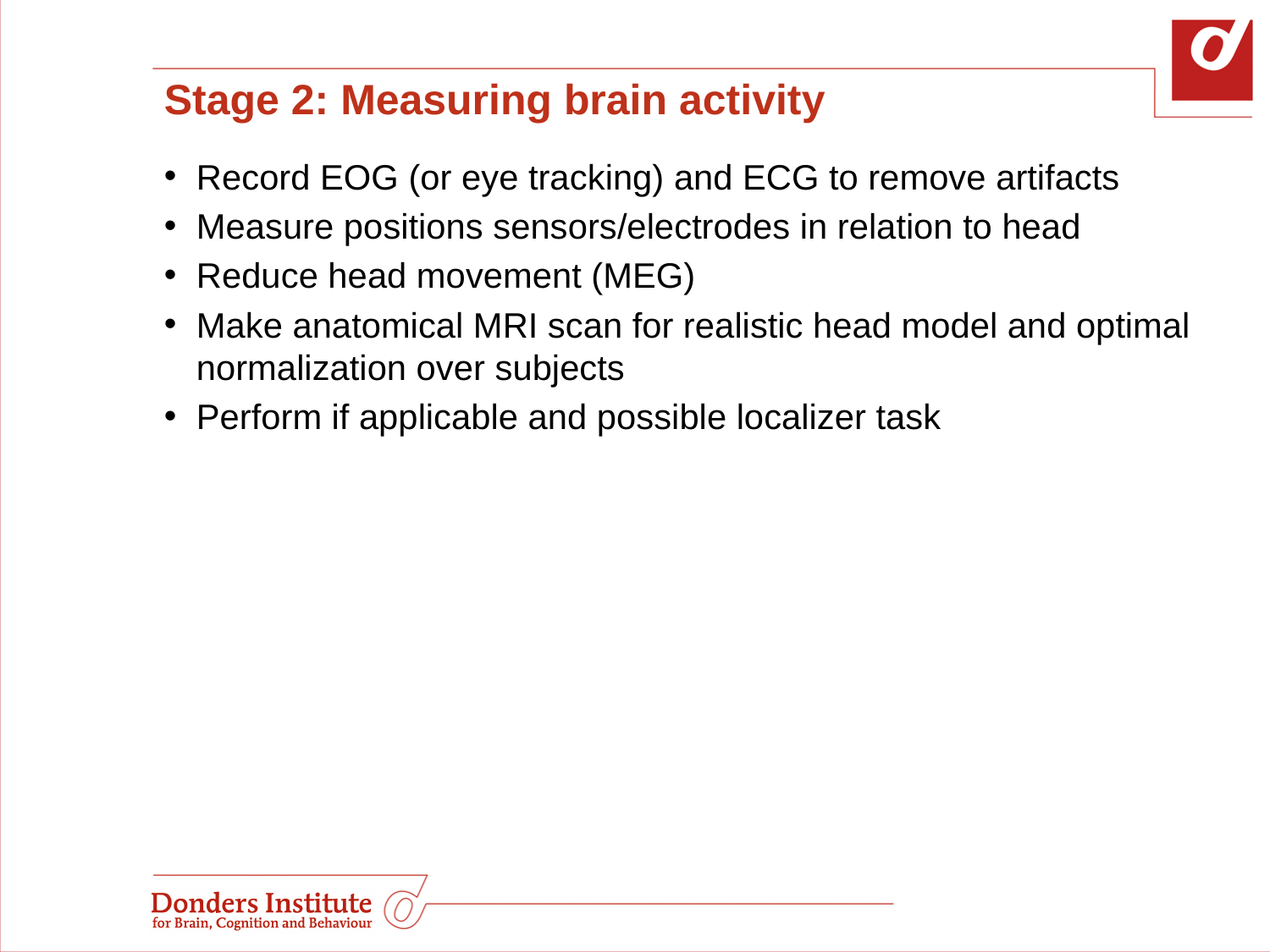

# Stage 2: Measuring brain activity
Record EOG (or eye tracking) and ECG to remove artifacts
Measure positions sensors/electrodes in relation to head
Reduce head movement (MEG)
Make anatomical MRI scan for realistic head model and optimal normalization over subjects
Perform if applicable and possible localizer task